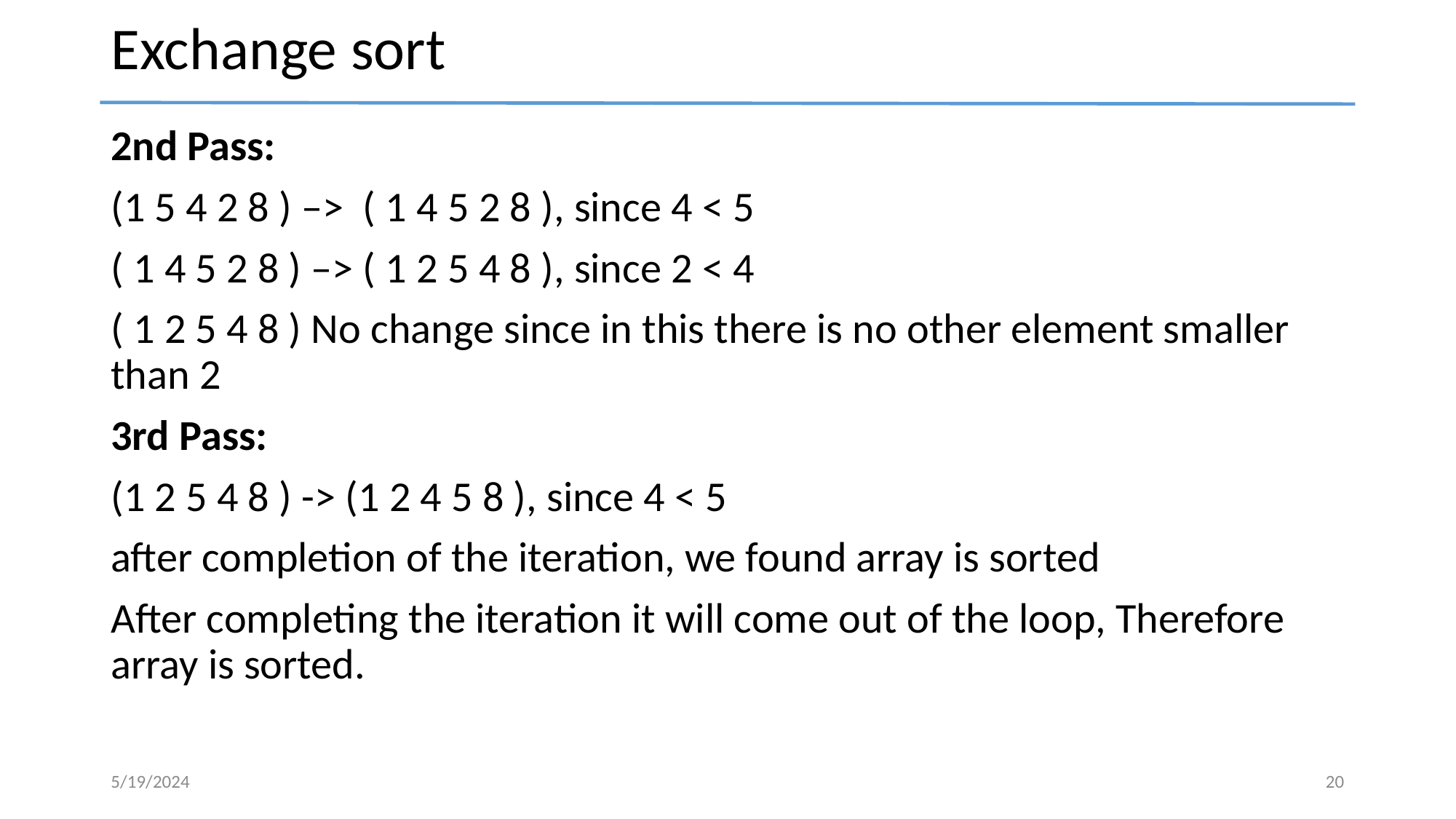

# Exchange sort
2nd Pass:
(1 5 4 2 8 ) –>  ( 1 4 5 2 8 ), since 4 < 5
( 1 4 5 2 8 ) –> ( 1 2 5 4 8 ), since 2 < 4
( 1 2 5 4 8 ) No change since in this there is no other element smaller than 2
3rd Pass:
(1 2 5 4 8 ) -> (1 2 4 5 8 ), since 4 < 5
after completion of the iteration, we found array is sorted
After completing the iteration it will come out of the loop, Therefore array is sorted.
5/19/2024
20